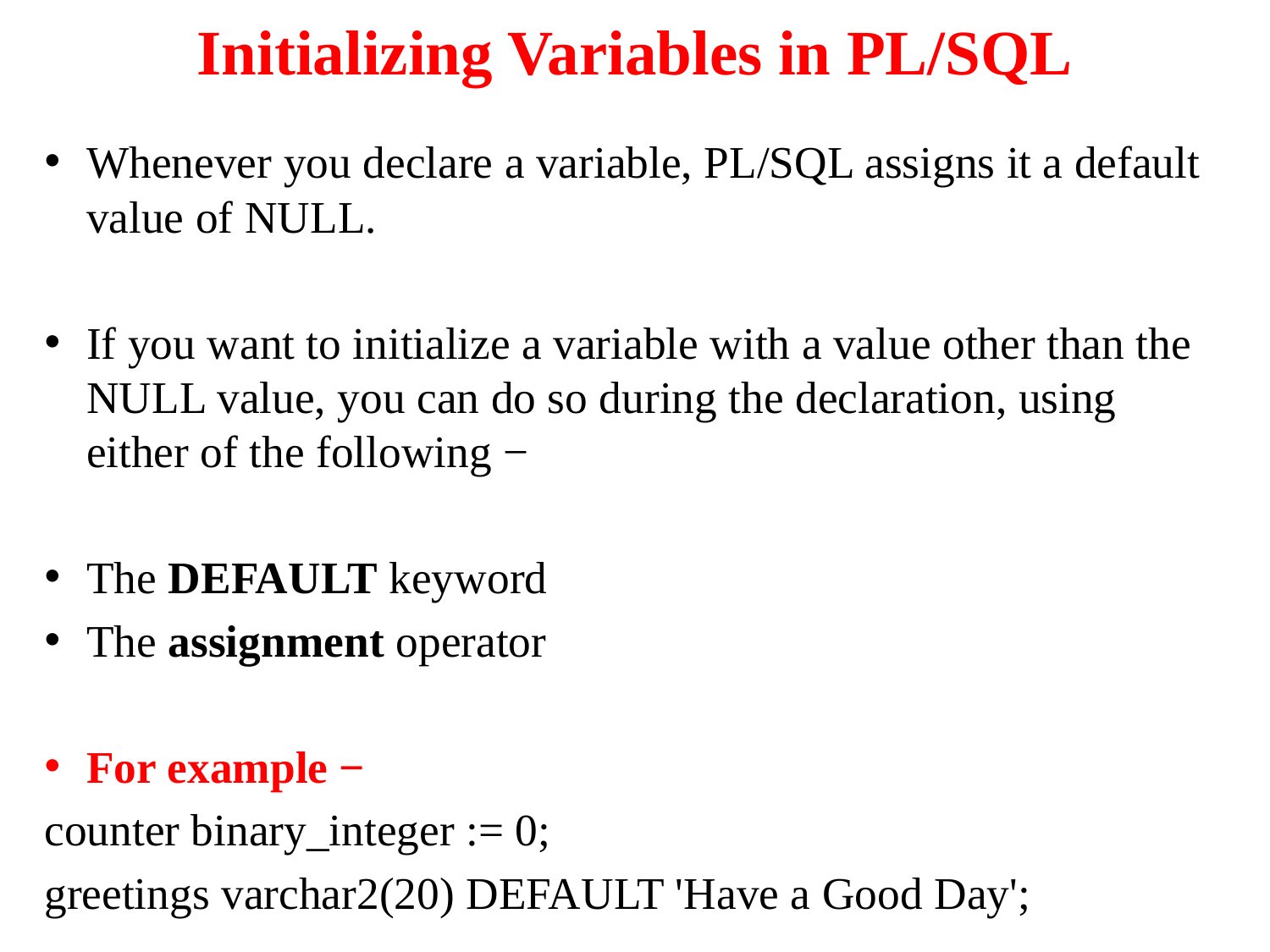

# Initializing Variables in PL/SQL
Whenever you declare a variable, PL/SQL assigns it a default value of NULL.

If you want to initialize a variable with a value other than the NULL value, you can do so during the declaration, using either of the following −

The DEFAULT keyword
The assignment operator

For example −
counter binary_integer := 0;
greetings varchar2(20) DEFAULT 'Have a Good Day';